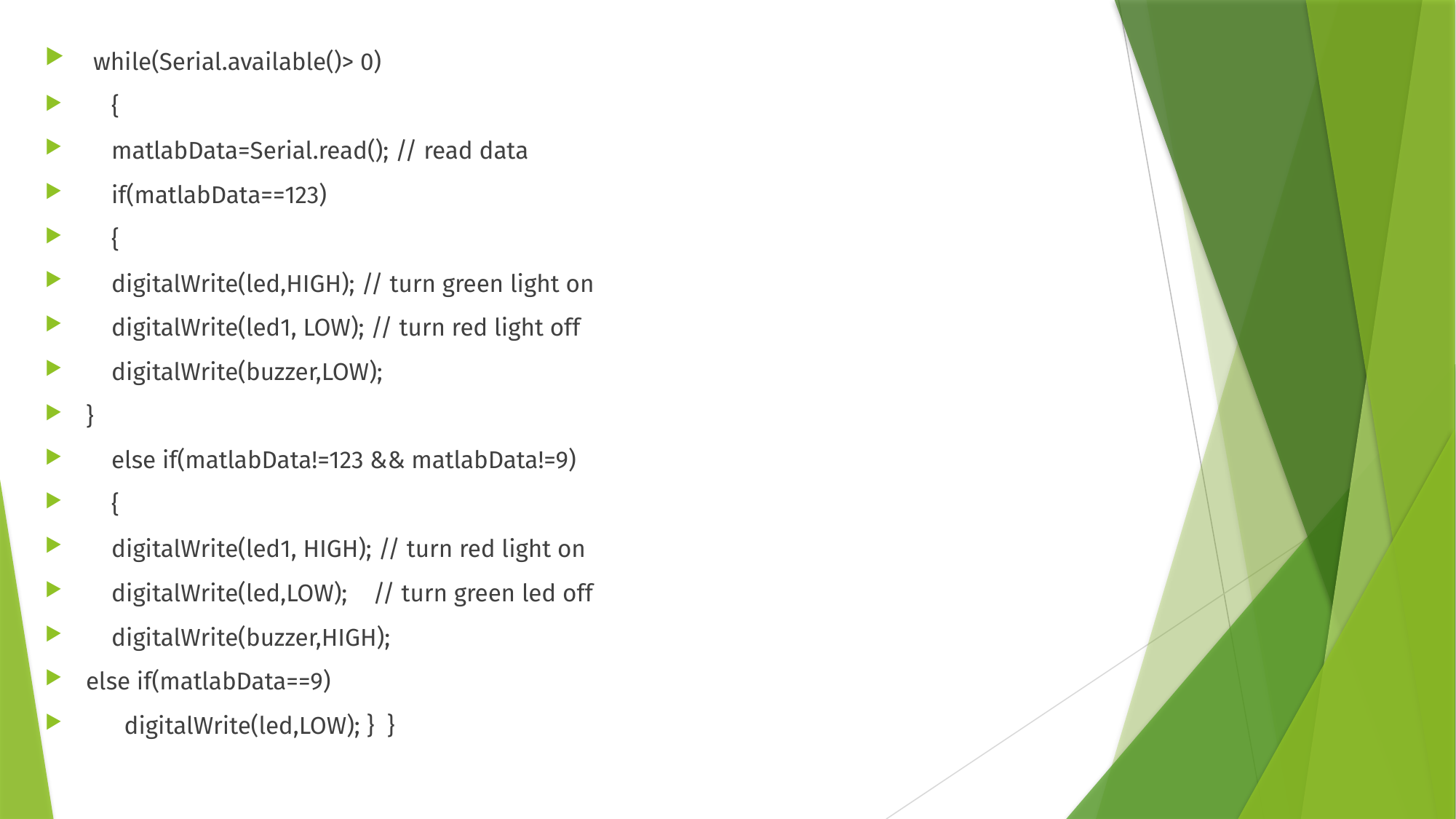

while(Serial.available()> 0)
    {
    matlabData=Serial.read(); // read data
    if(matlabData==123)
    {
    digitalWrite(led,HIGH); // turn green light on
    digitalWrite(led1, LOW); // turn red light off
    digitalWrite(buzzer,LOW);
}
    else if(matlabData!=123 && matlabData!=9)
    {
    digitalWrite(led1, HIGH); // turn red light on
    digitalWrite(led,LOW);    // turn green led off
    digitalWrite(buzzer,HIGH);
else if(matlabData==9)
      digitalWrite(led,LOW); }  }